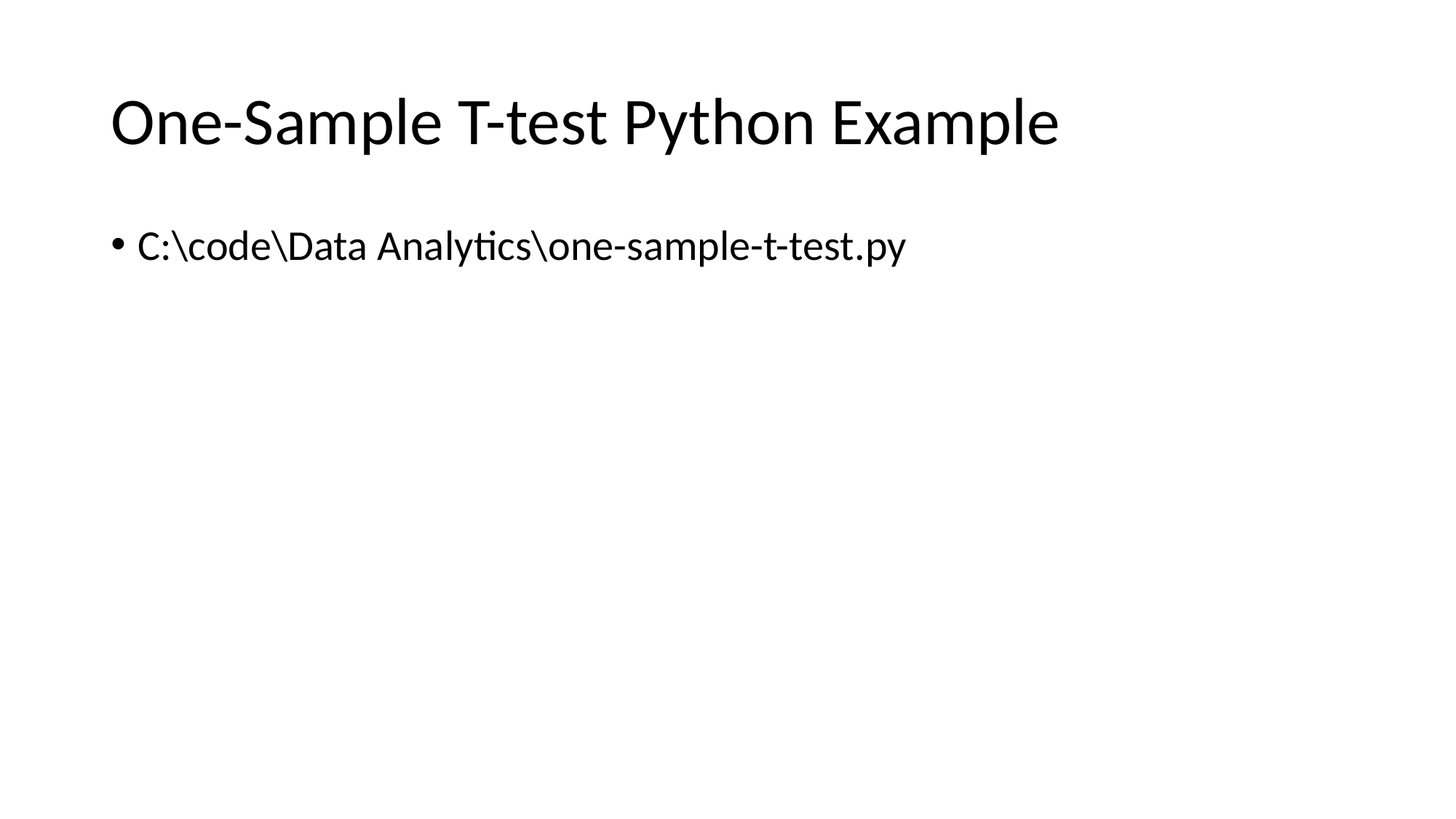

# One-Sample T-test Python Example
C:\code\Data Analytics\one-sample-t-test.py